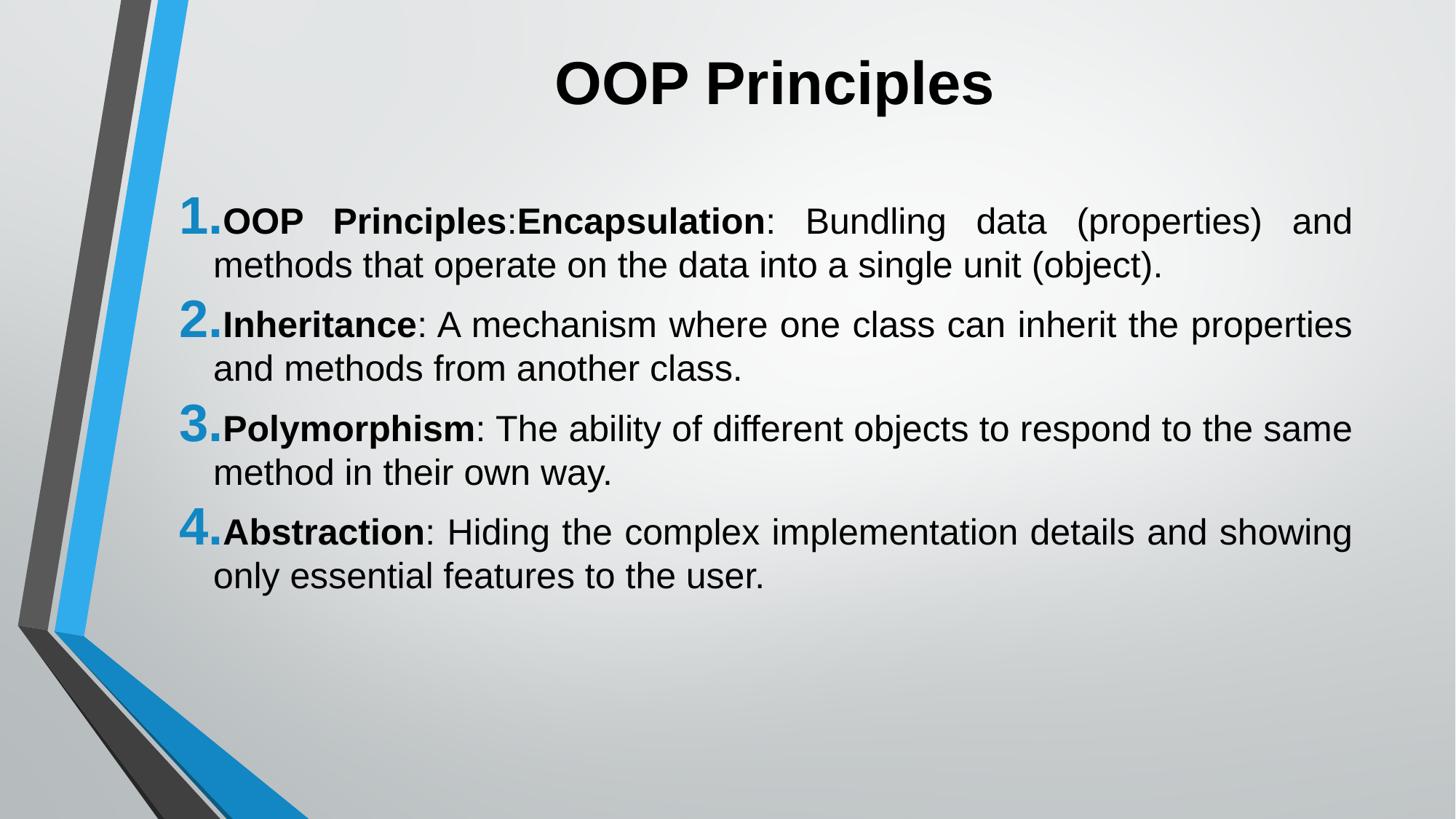

# OOP Principles
OOP Principles:Encapsulation: Bundling data (properties) and methods that operate on the data into a single unit (object).
Inheritance: A mechanism where one class can inherit the properties and methods from another class.
Polymorphism: The ability of different objects to respond to the same method in their own way.
Abstraction: Hiding the complex implementation details and showing only essential features to the user.